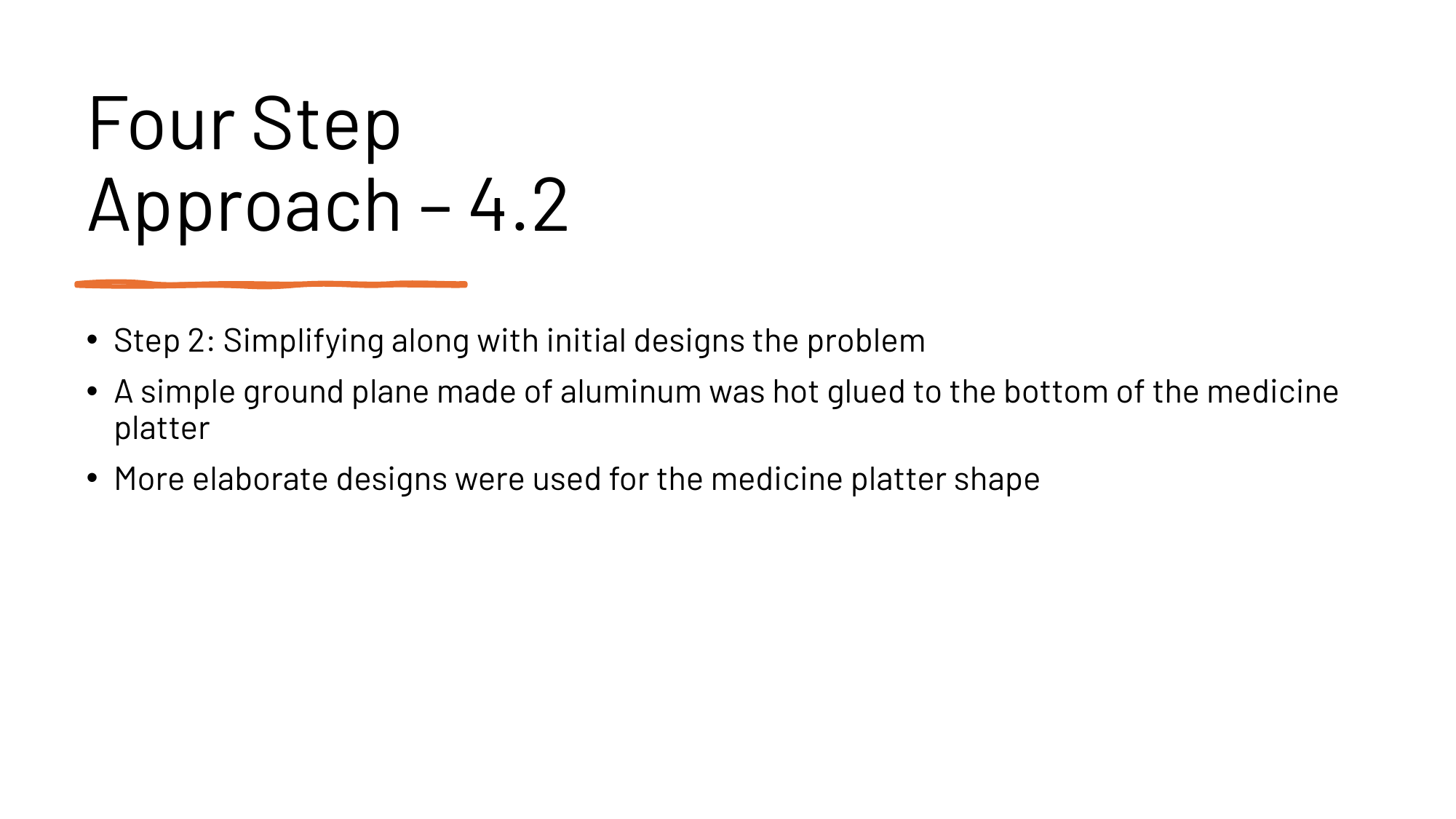

# Four Step Approach – 4.2

Step 2: Simplifying along with initial designs the problem
A simple ground plane made of aluminum was hot glued to the bottom of the medicine platter
More elaborate designs were used for the medicine platter shape